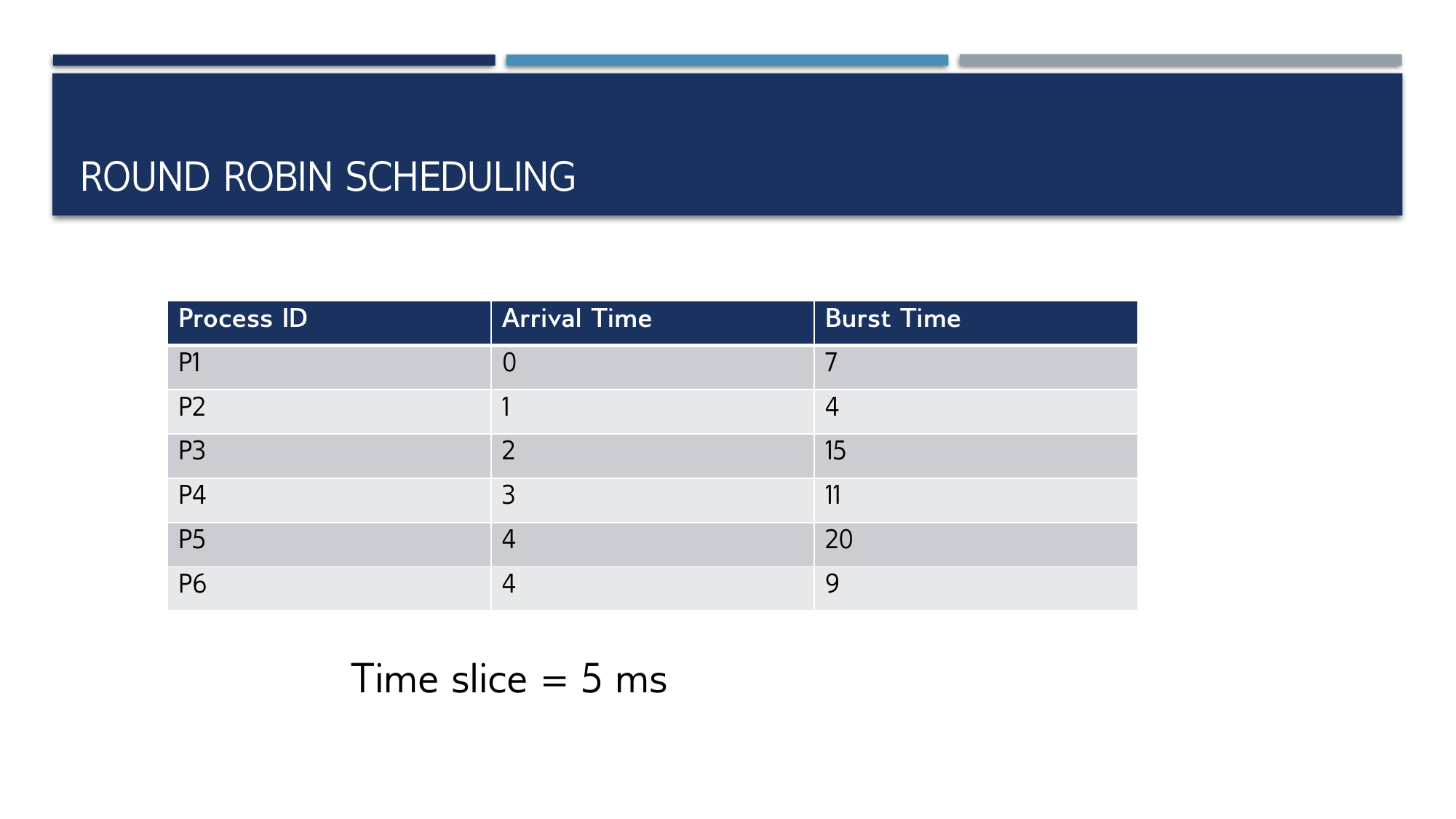

# Round robin scheduling
| Process ID | Arrival Time | Burst Time |
| --- | --- | --- |
| P1 | 0 | 7 |
| P2 | 1 | 4 |
| P3 | 2 | 15 |
| P4 | 3 | 11 |
| P5 | 4 | 20 |
| P6 | 4 | 9 |
Time slice = 5 ms